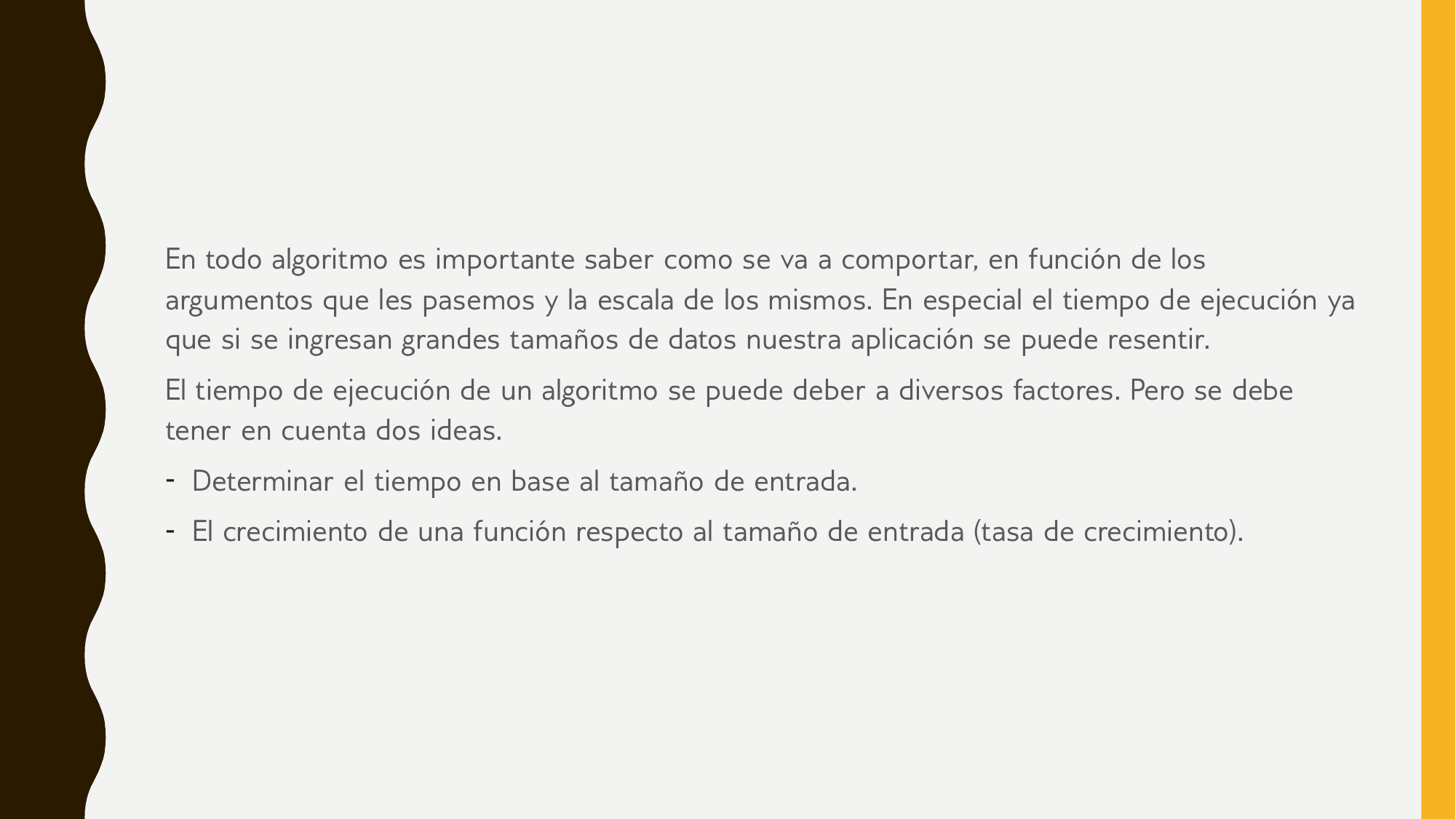

En todo algoritmo es importante saber como se va a comportar, en función de los argumentos que les pasemos y la escala de los mismos. En especial el tiempo de ejecución ya que si se ingresan grandes tamaños de datos nuestra aplicación se puede resentir.
El tiempo de ejecución de un algoritmo se puede deber a diversos factores. Pero se debe tener en cuenta dos ideas.
Determinar el tiempo en base al tamaño de entrada.
El crecimiento de una función respecto al tamaño de entrada (tasa de crecimiento).